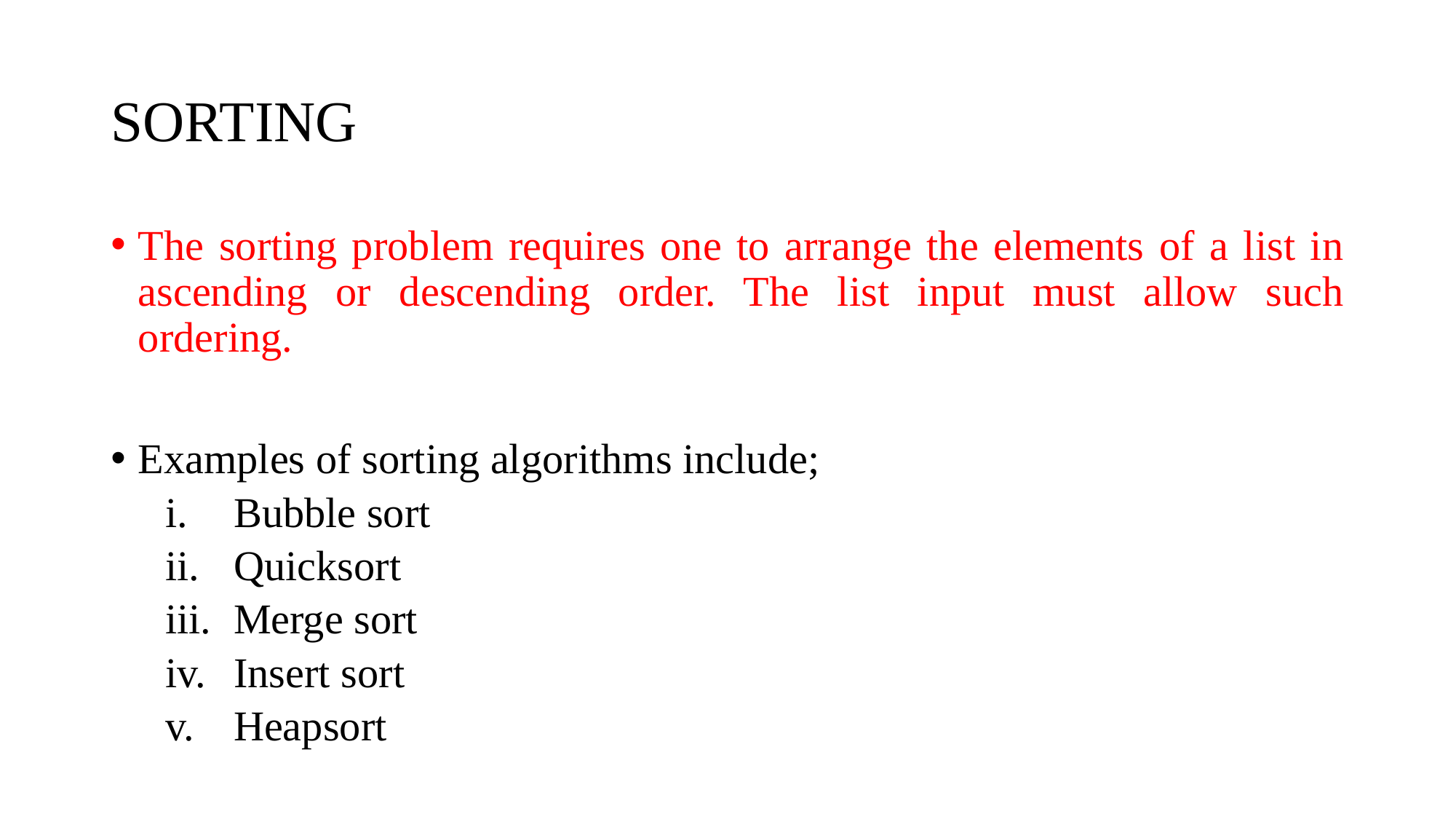

# SORTING
The sorting problem requires one to arrange the elements of a list in ascending or descending order. The list input must allow such ordering.

Examples of sorting algorithms include;
Bubble sort
Quicksort
Merge sort
Insert sort
Heapsort